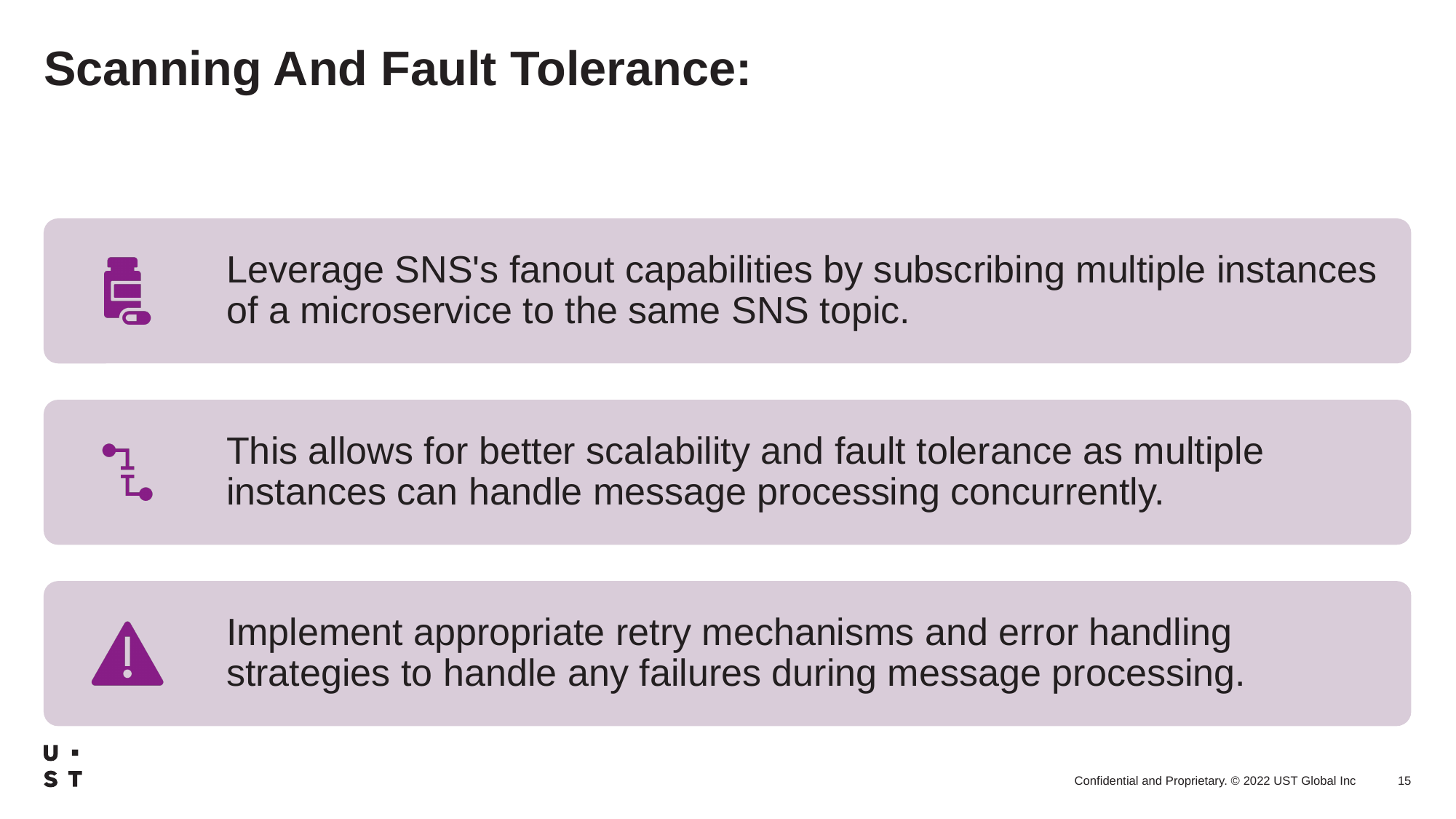

# Scanning And Fault Tolerance:
Leverage SNS's fanout capabilities by subscribing multiple instances of a microservice to the same SNS topic.
This allows for better scalability and fault tolerance as multiple instances can handle message processing concurrently.
Implement appropriate retry mechanisms and error handling strategies to handle any failures during message processing.